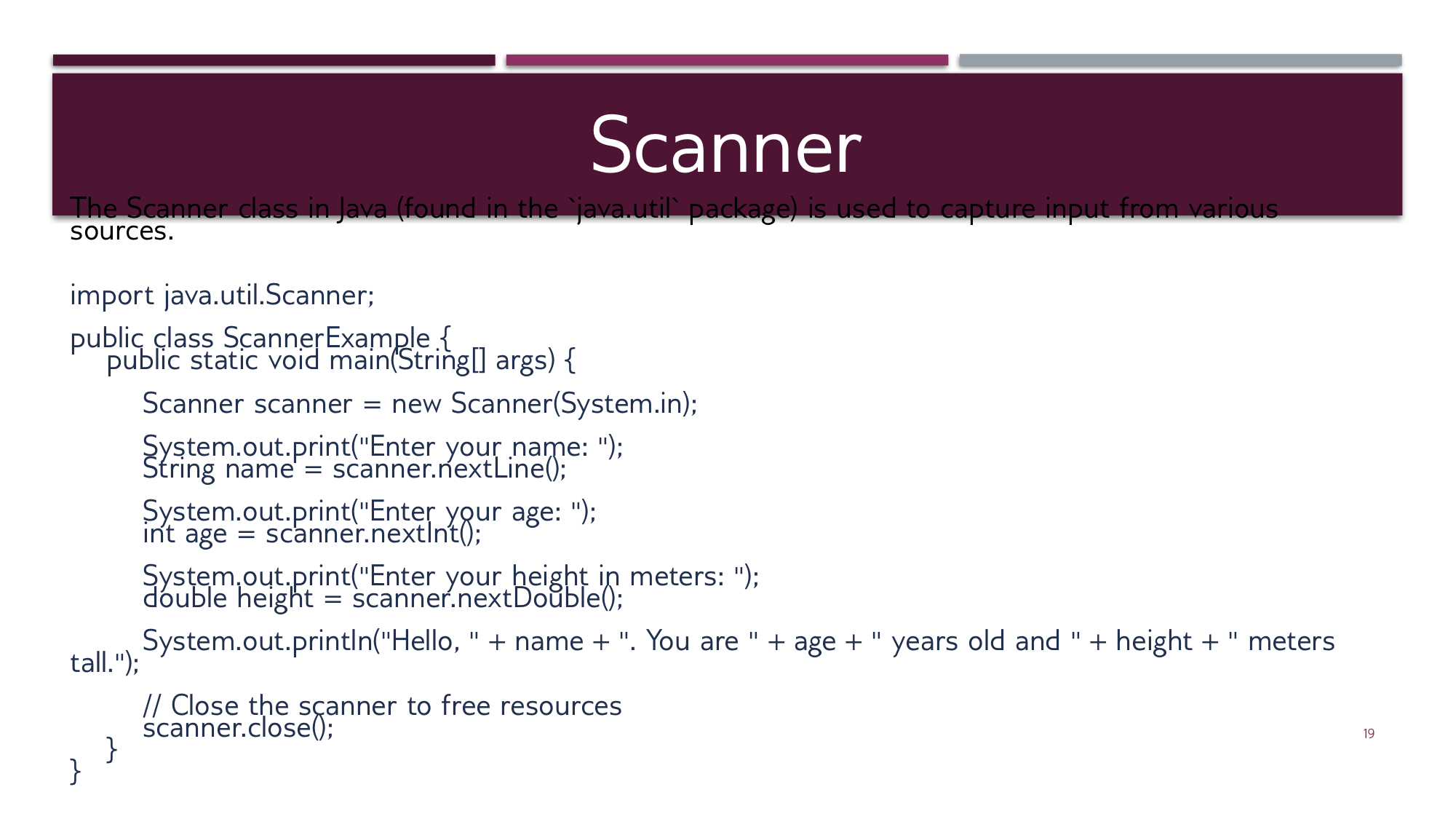

Scanner
The Scanner class in Java (found in the `java.util` package) is used to capture input from various sources.

import java.util.Scanner;

public class ScannerExample {
    public static void main(String[] args) {

        Scanner scanner = new Scanner(System.in);

        System.out.print("Enter your name: ");
        String name = scanner.nextLine();

        System.out.print("Enter your age: ");
        int age = scanner.nextInt();

        System.out.print("Enter your height in meters: ");
        double height = scanner.nextDouble();

        System.out.println("Hello, " + name + ". You are " + age + " years old and " + height + " meters tall.");

        // Close the scanner to free resources
        scanner.close();
    }
}
19